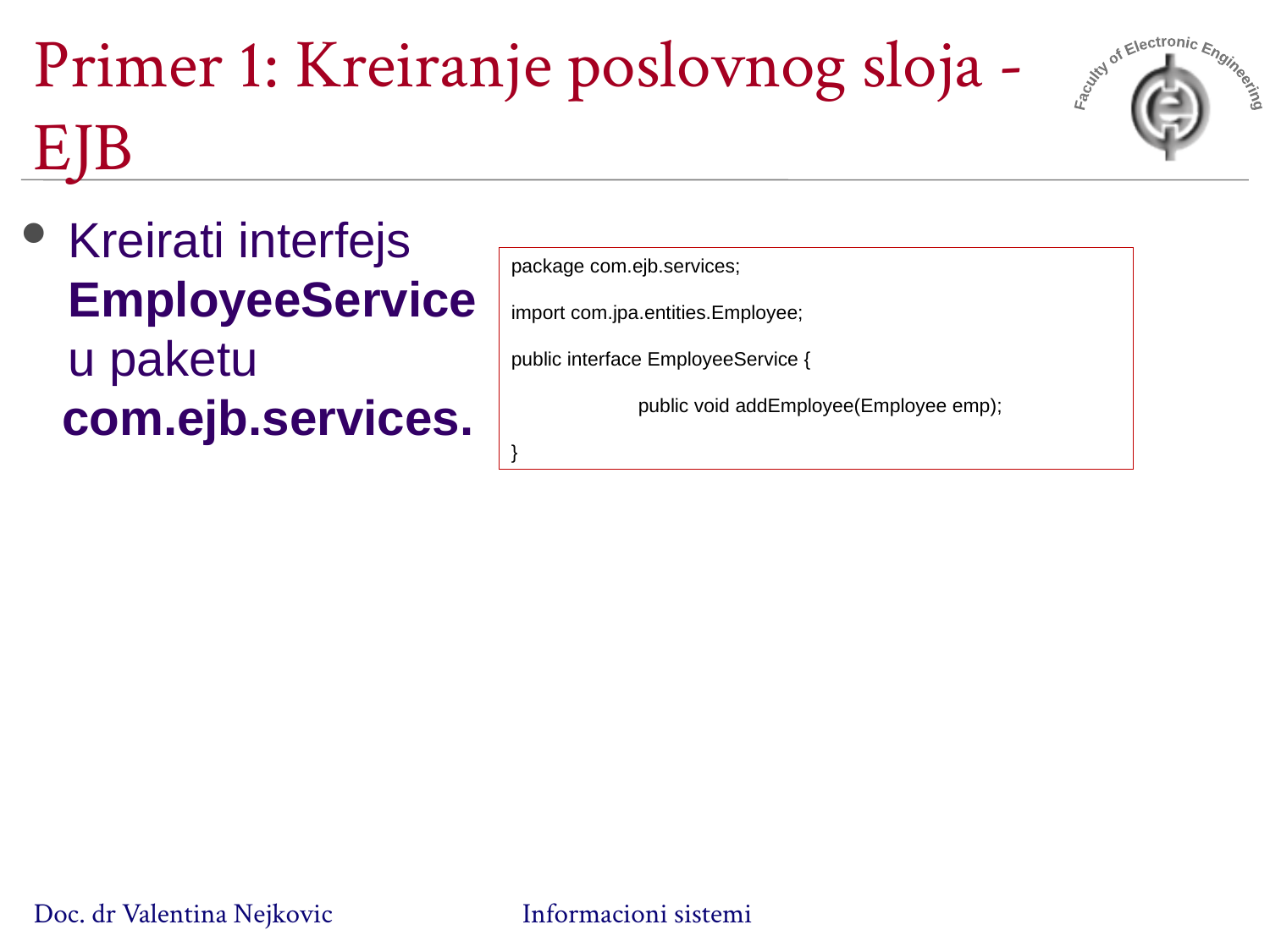

# Primer 1: Kreiranje poslovnog sloja - EJB
Kreirati interfejs EmployeeServiceu paketu
   com.ejb.services.
package com.ejb.services;

import com.jpa.entities.Employee;

public interface EmployeeService {

	public void addEmployee(Employee emp);

}
Doc. dr Valentina Nejkovic                              Informacioni sistemi